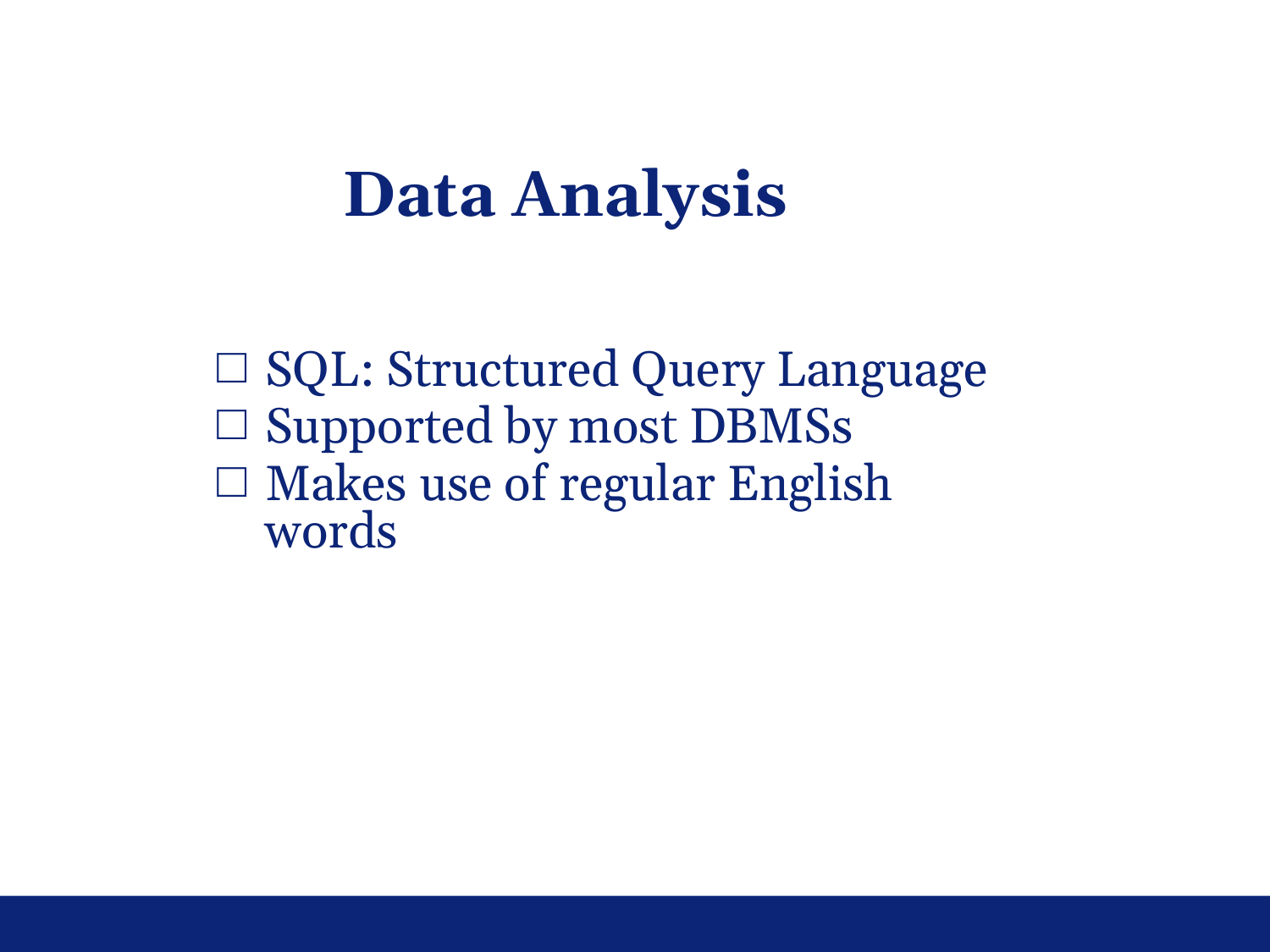

# Data Analysis

SQL: Structured Query Language
Supported by most DBMSs
Makes use of regular English words